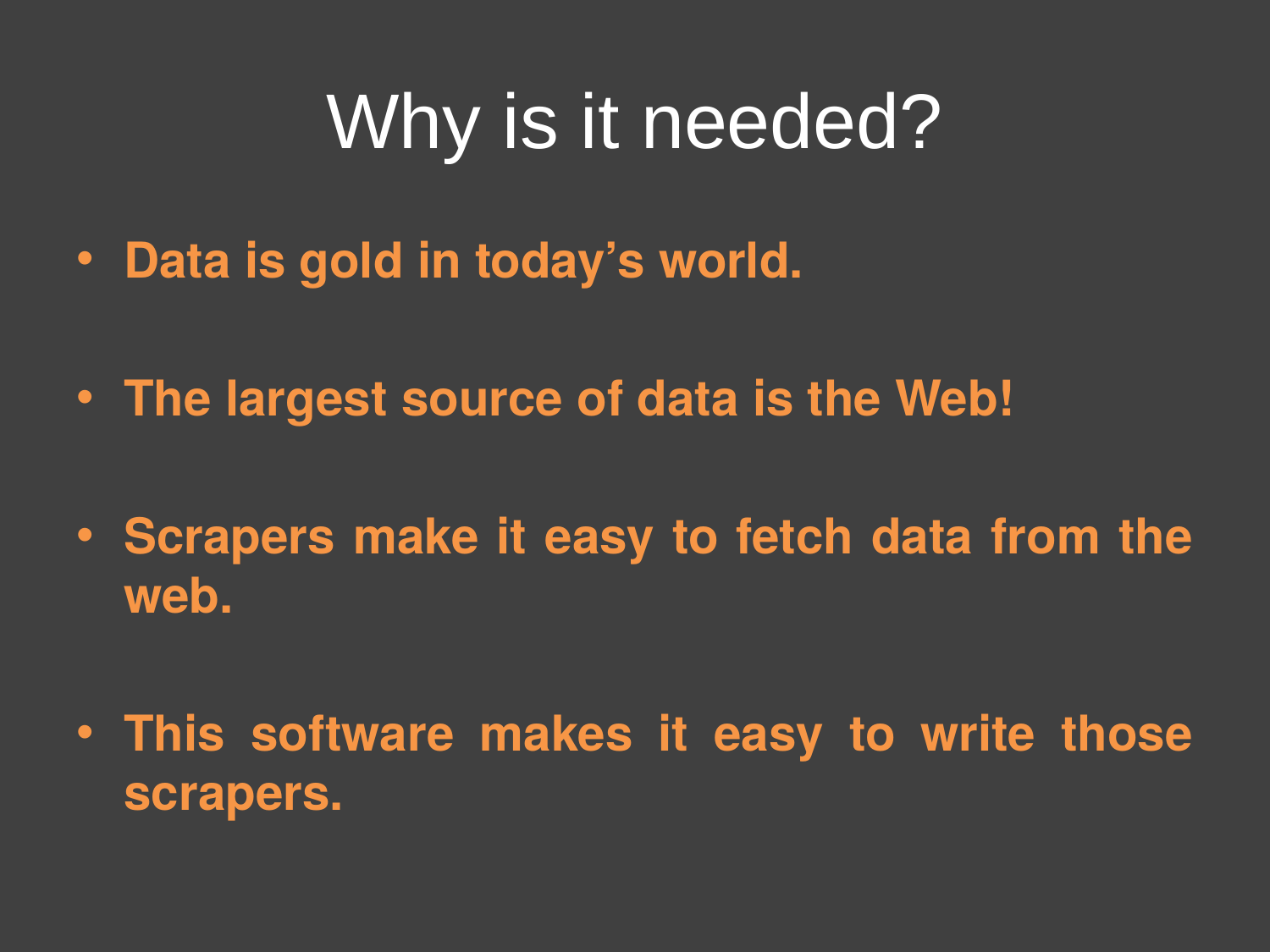

# Why is it needed?
Data is gold in today’s world.

The largest source of data is the Web!

Scrapers make it easy to fetch data from the web.

This software makes it easy to write those scrapers.